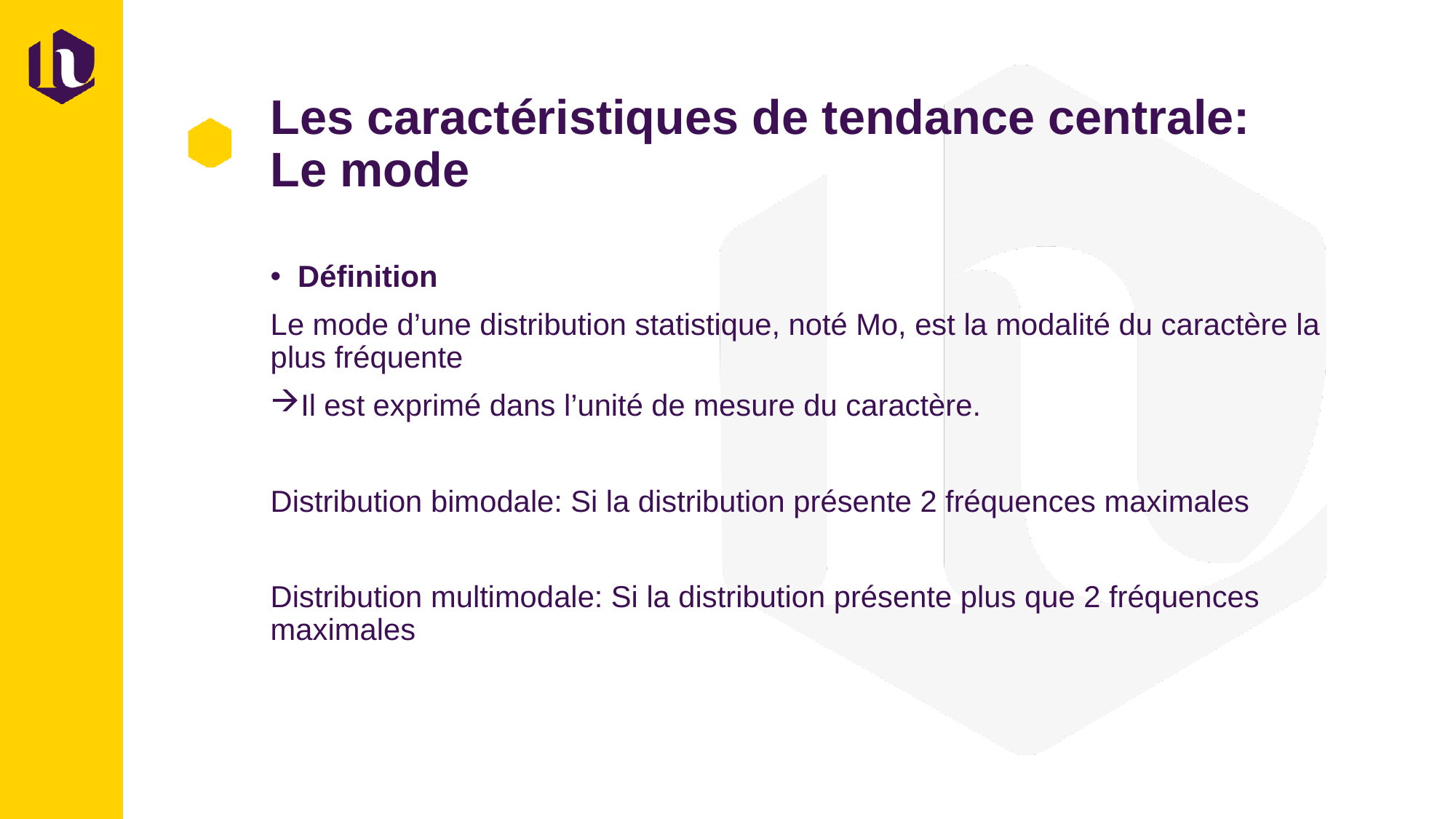

# Les caractéristiques de tendance centrale: Le mode
Définition
Le mode d’une distribution statistique, noté Mo, est la modalité du caractère la plus fréquente
Il est exprimé dans l’unité de mesure du caractère.

Distribution bimodale: Si la distribution présente 2 fréquences maximales

Distribution multimodale: Si la distribution présente plus que 2 fréquences maximales